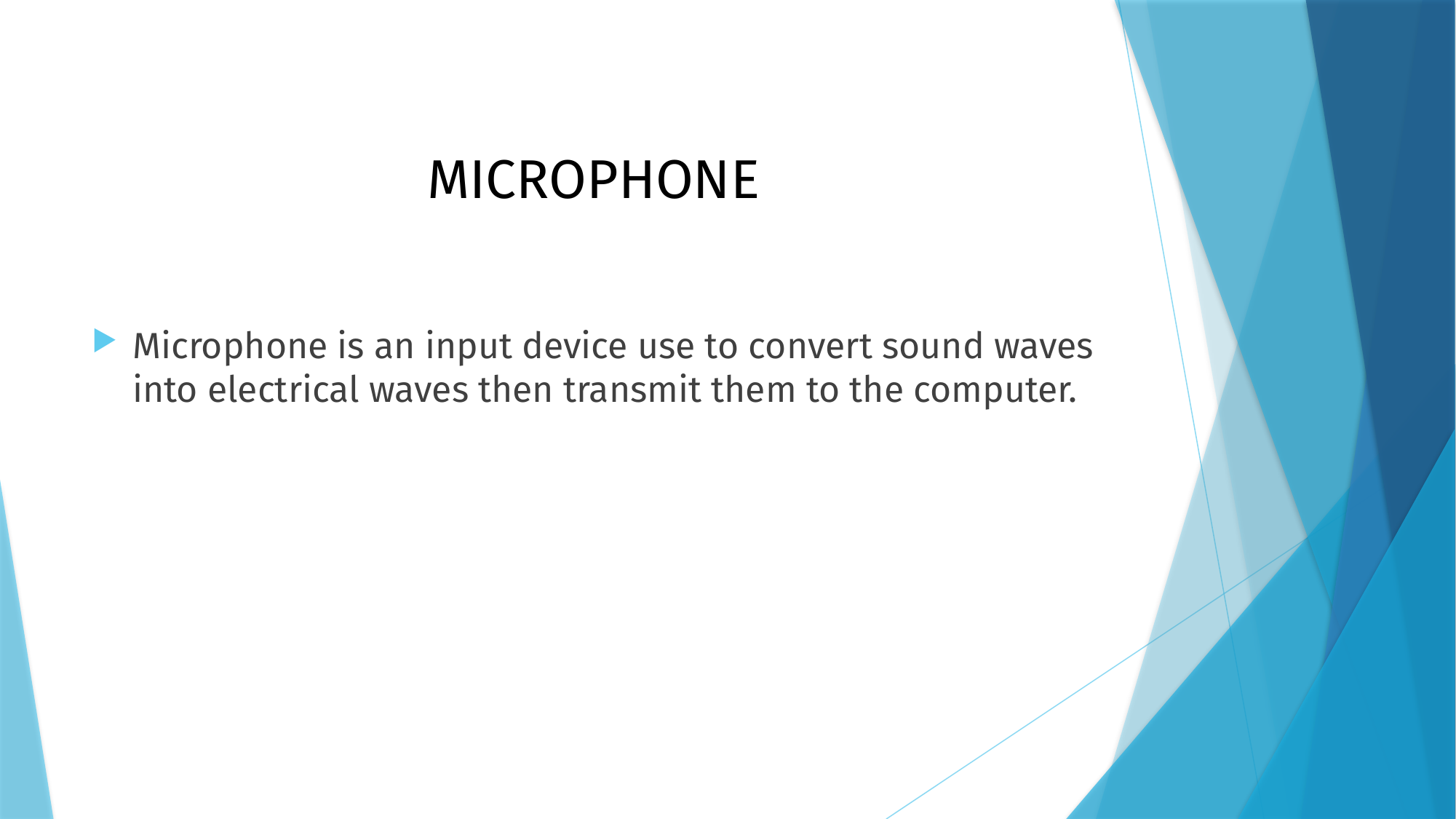

# MICROPHONE

Microphone is an input device use to convert sound waves into electrical waves then transmit them to the computer.